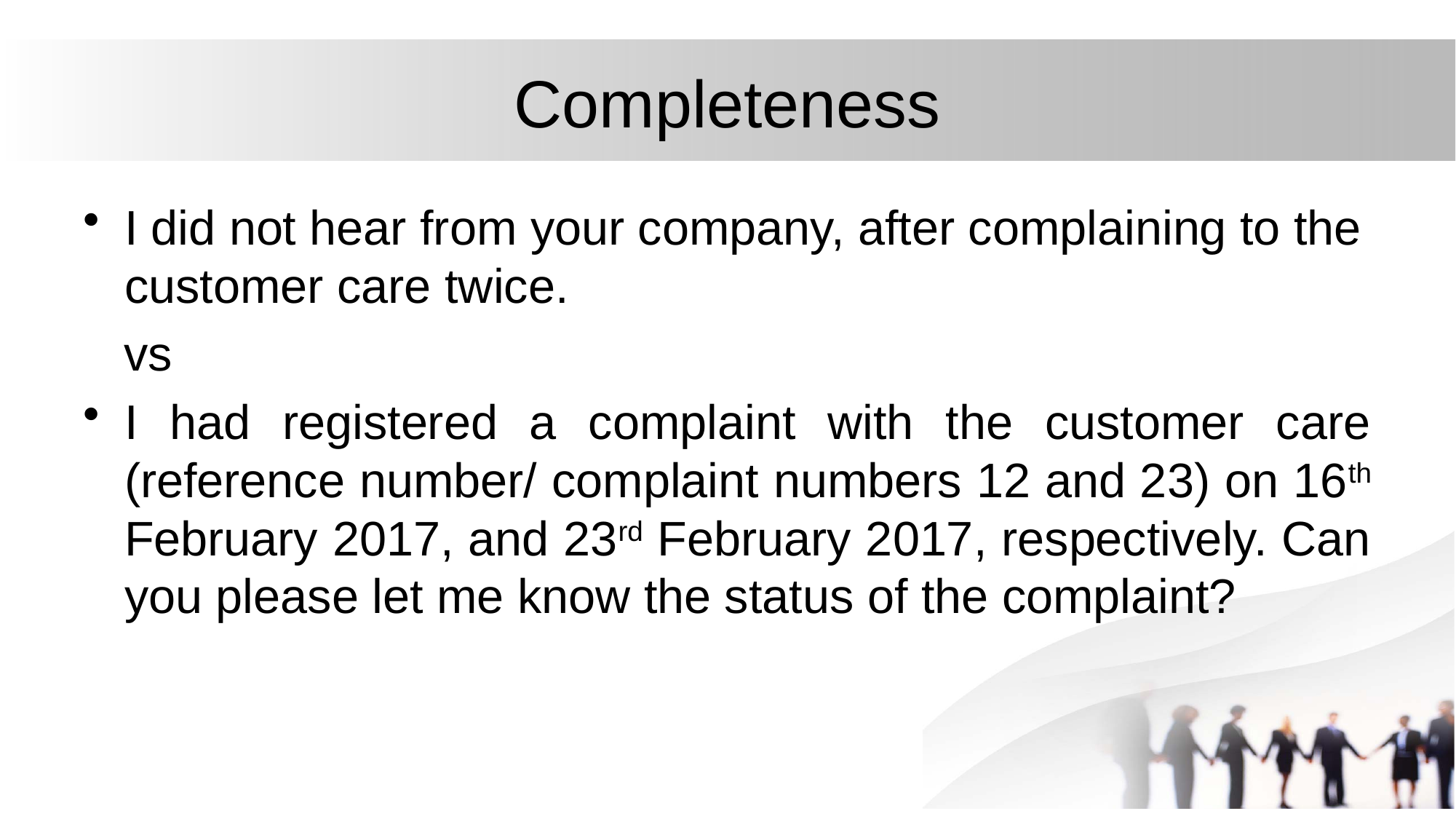

# Completeness
I did not hear from your company, after complaining to the customer care twice.
   vs
I had registered a complaint with the customer care (reference number/ complaint numbers 12 and 23) on 16th February 2017, and 23rd February 2017, respectively. Can you please let me know the status of the complaint?